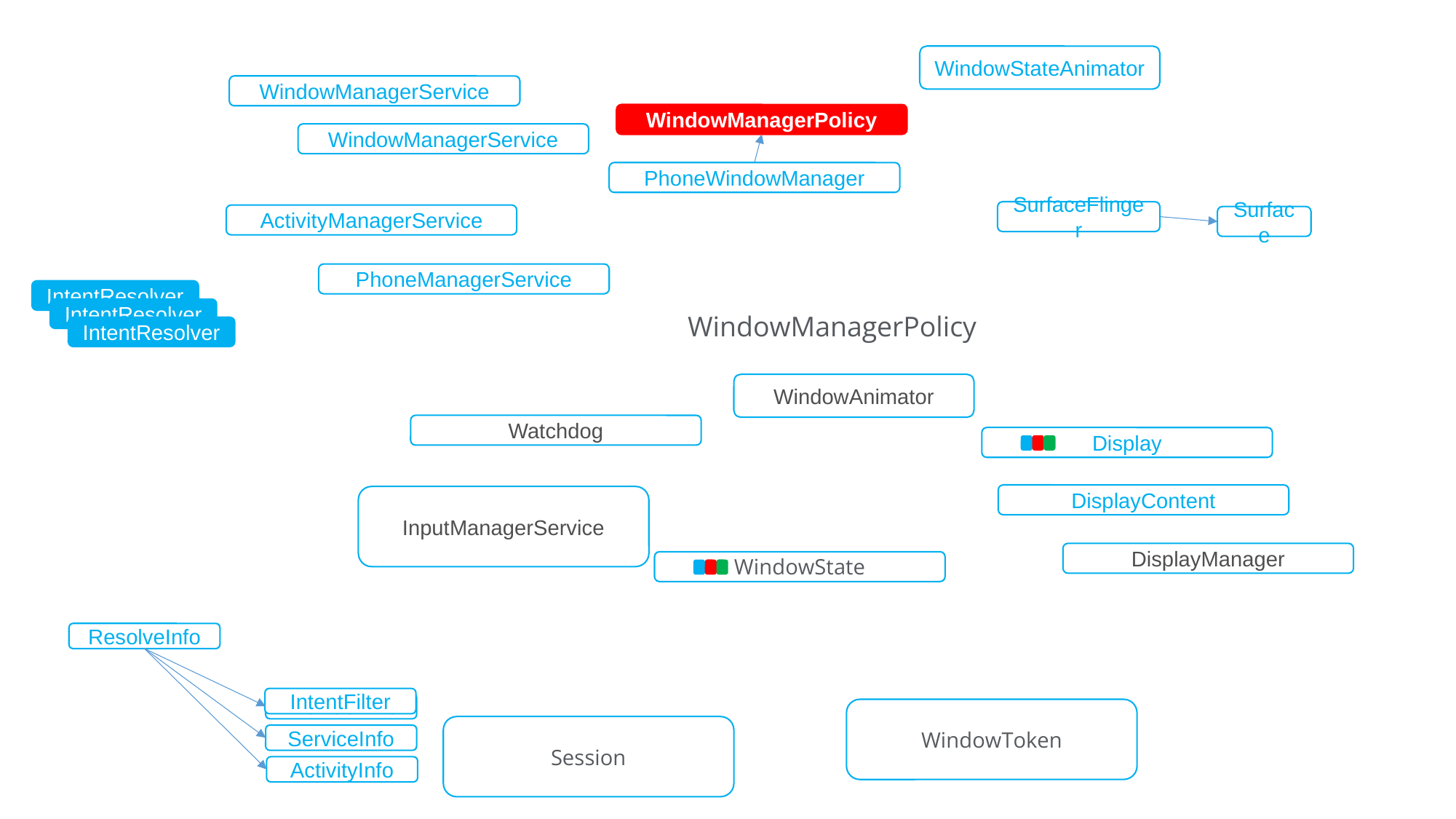

WindowStateAnimator
WindowManagerService
WindowManagerPolicy
WindowManagerService
PhoneWindowManager
SurfaceFlinger
ActivityManagerService
Surface
PhoneManagerService
IntentResolver
IntentResolver
WindowManagerPolicy
IntentResolver
WindowAnimator
Watchdog
Display

DisplayContent
InputManagerService
DisplayManager
WindowState

ResolveInfo
IntentFilter
ProviderInfo
WindowToken
Session
ServiceInfo
ActivityInfo